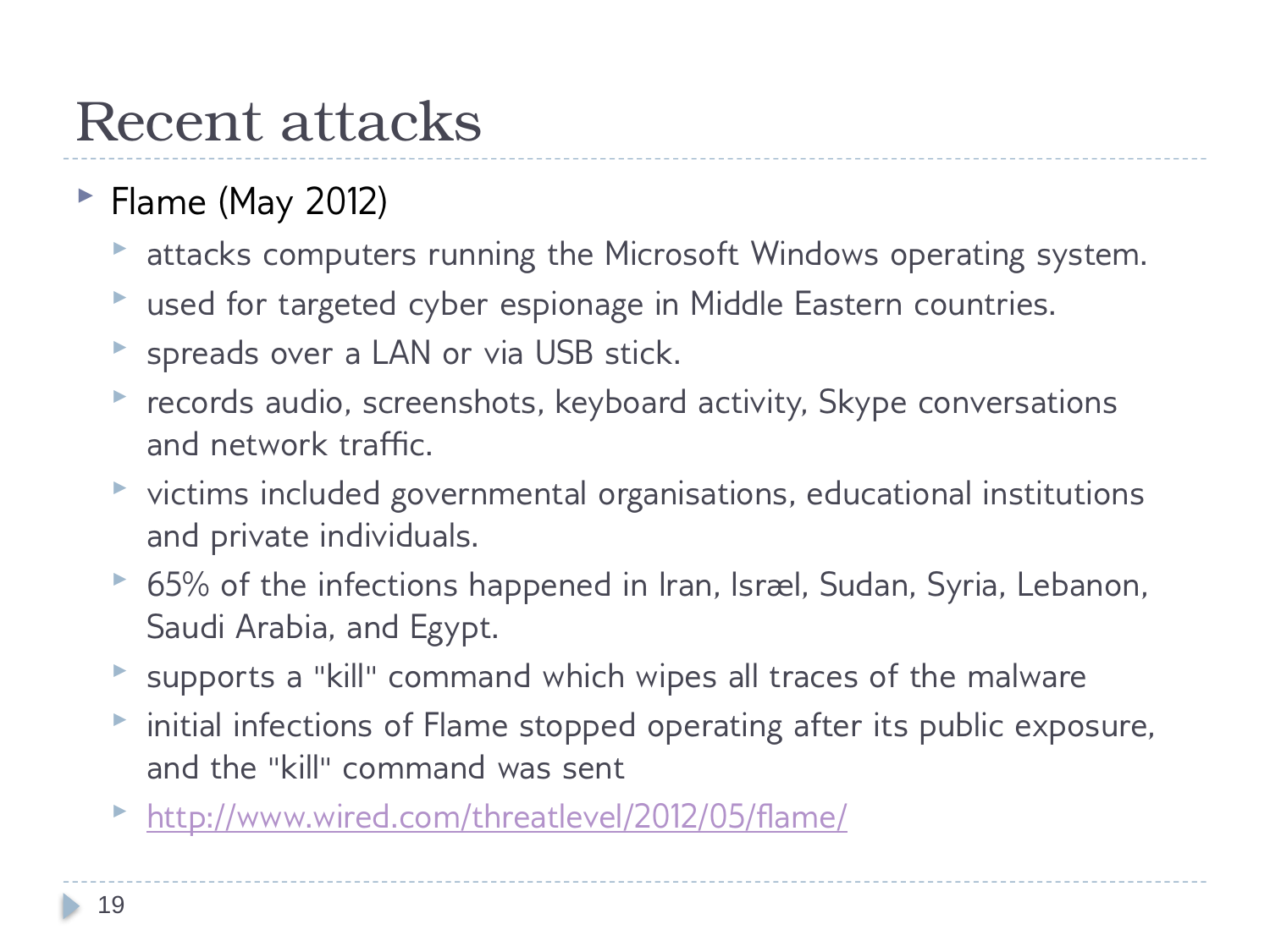

# Recent attacks
Flame (May 2012)
attacks computers running the Microsoft Windows operating system.
used for targeted cyber espionage in Middle Eastern countries.
spreads over a LAN or via USB stick.
records audio, screenshots, keyboard activity, Skype conversations and network traffic.
victims included governmental organisations, educational institutions and private individuals.
65% of the infections happened in Iran, Israel, Sudan, Syria, Lebanon, Saudi Arabia, and Egypt.
supports a "kill" command which wipes all traces of the malware
initial infections of Flame stopped operating after its public exposure, and the "kill" command was sent
http://www.wired.com/threatlevel/2012/05/flame/

19